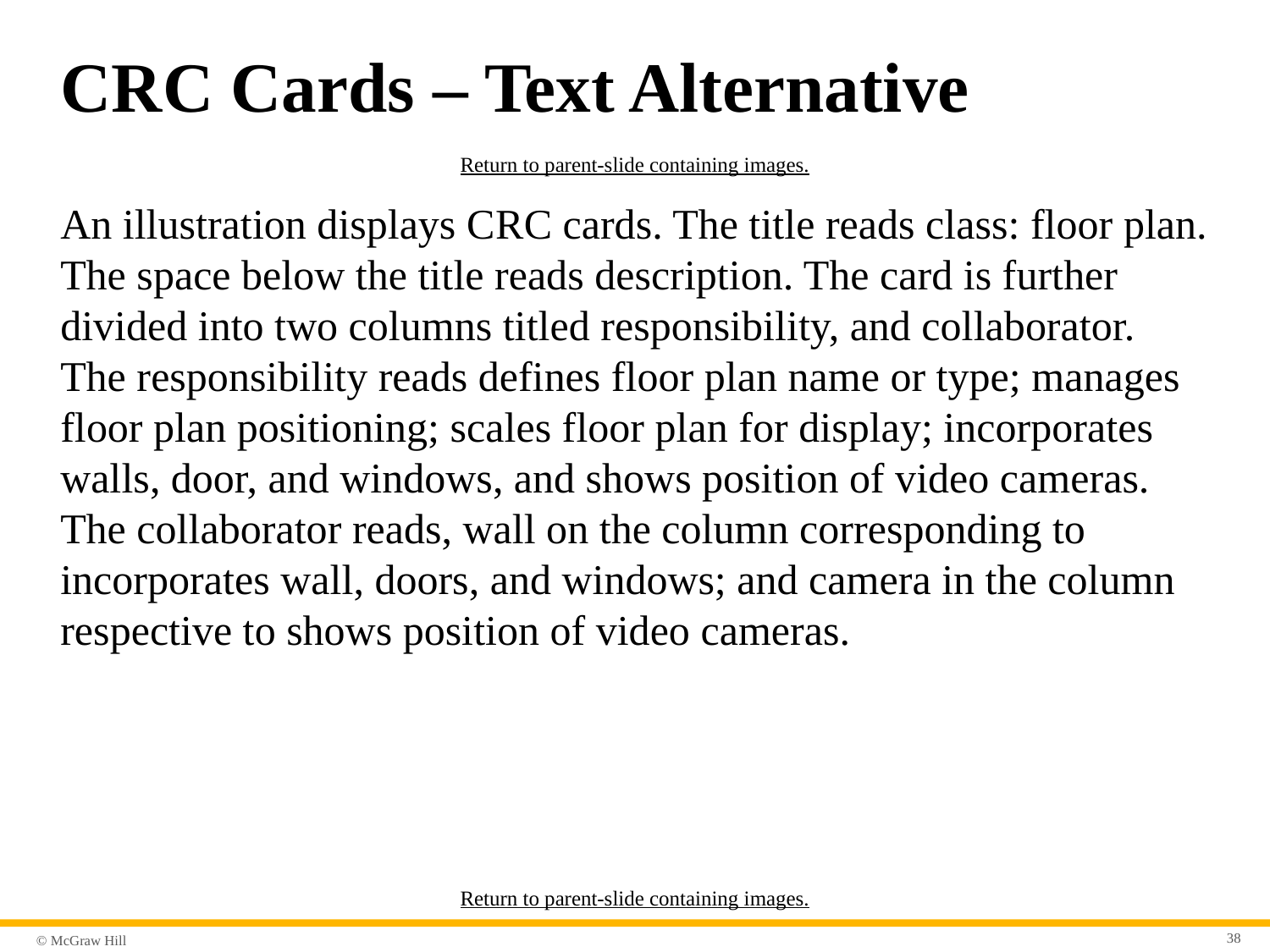

# C R C Cards – Text Alternative
Return to parent-slide containing images.
An illustration displays C R C cards. The title reads class: floor plan. The space below the title reads description. The card is further divided into two columns titled responsibility, and collaborator. The responsibility reads defines floor plan name or type; manages floor plan positioning; scales floor plan for display; incorporates walls, door, and windows, and shows position of video cameras. The collaborator reads, wall on the column corresponding to incorporates wall, doors, and windows; and camera in the column respective to shows position of video cameras.
Return to parent-slide containing images.
38